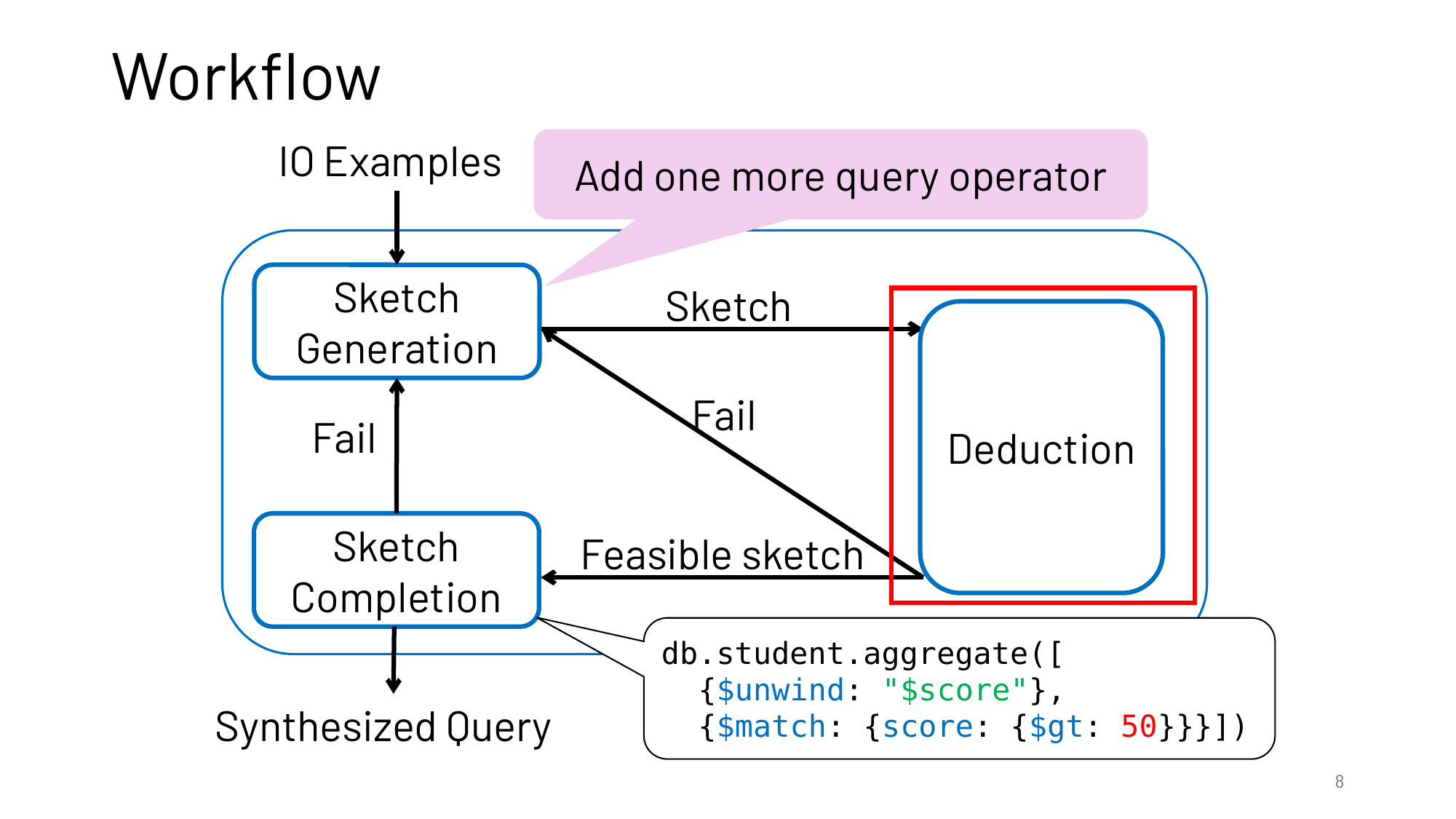

# Workflow
IO Examples
Add one more query operator

Sketch Generation
Sketch

Deduction
Fail
Fail
Sketch Completion
Feasible sketch
db.student.aggregate([
  {$unwind: "$score"},
  {$match: {score: {$gt: 50}}}])
Synthesized Query
8